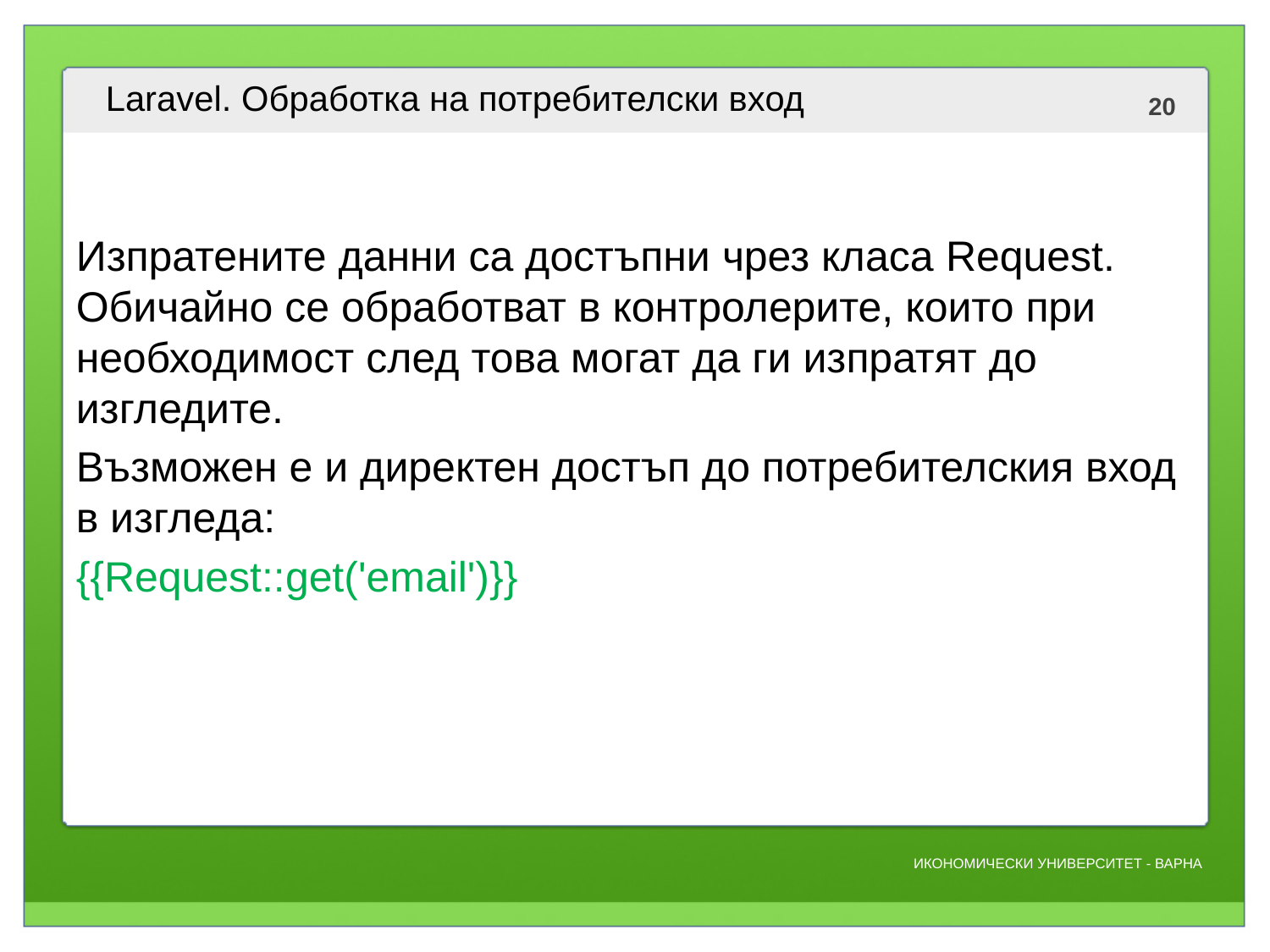

# Laravel. Обработка на потребителски вход
Изпратените данни са достъпни чрез класа Request. Обичайно се обработват в контролерите, които при необходимост след това могат да ги изпратят до изгледите.
Възможен е и директен достъп до потребителския вход в изгледа:
{{Request::get('email')}}